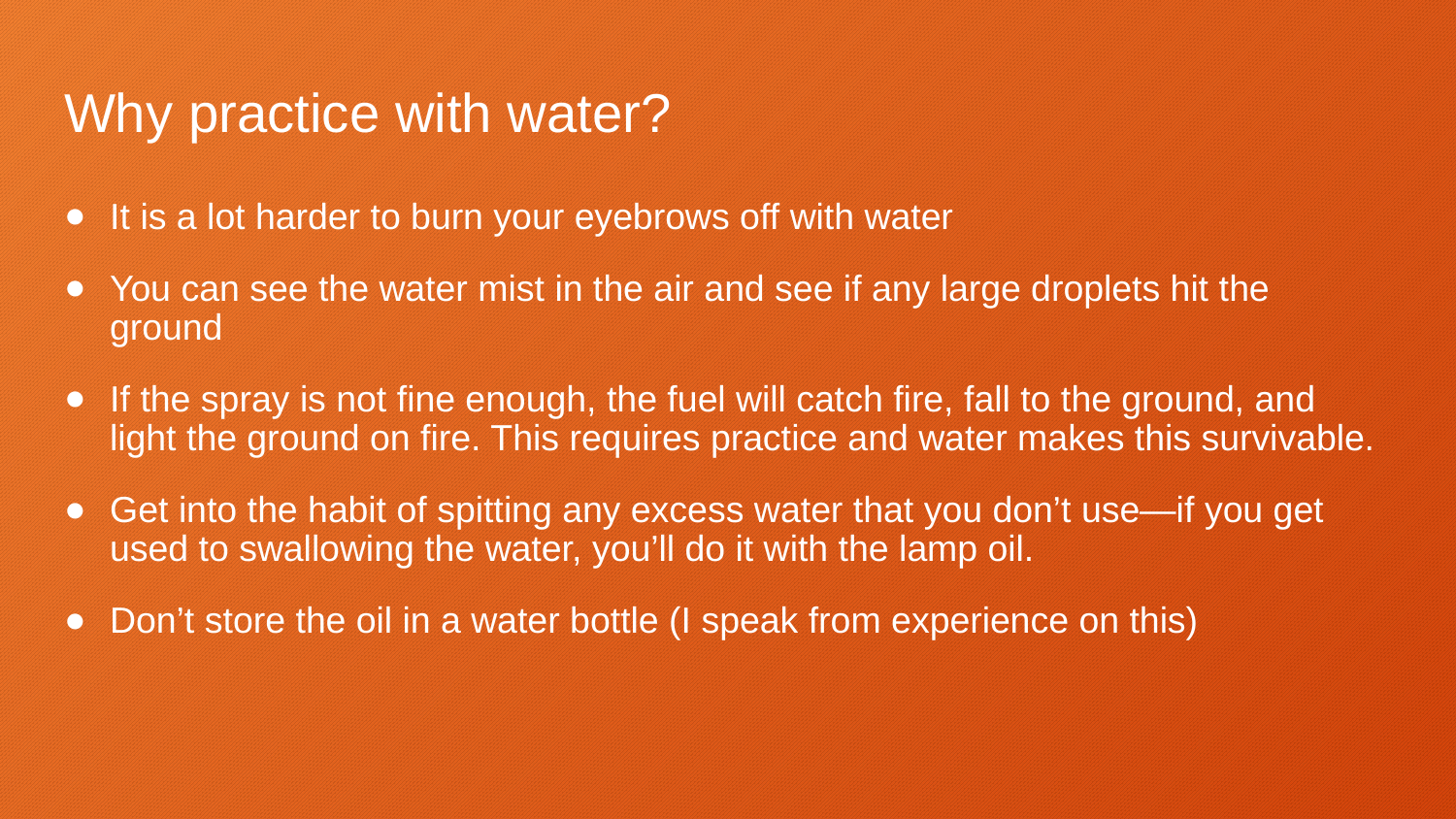

# Why practice with water?
It is a lot harder to burn your eyebrows off with water
You can see the water mist in the air and see if any large droplets hit the ground
If the spray is not fine enough, the fuel will catch fire, fall to the ground, and light the ground on fire. This requires practice and water makes this survivable.
Get into the habit of spitting any excess water that you don’t use—if you get used to swallowing the water, you’ll do it with the lamp oil.
Don’t store the oil in a water bottle (I speak from experience on this)